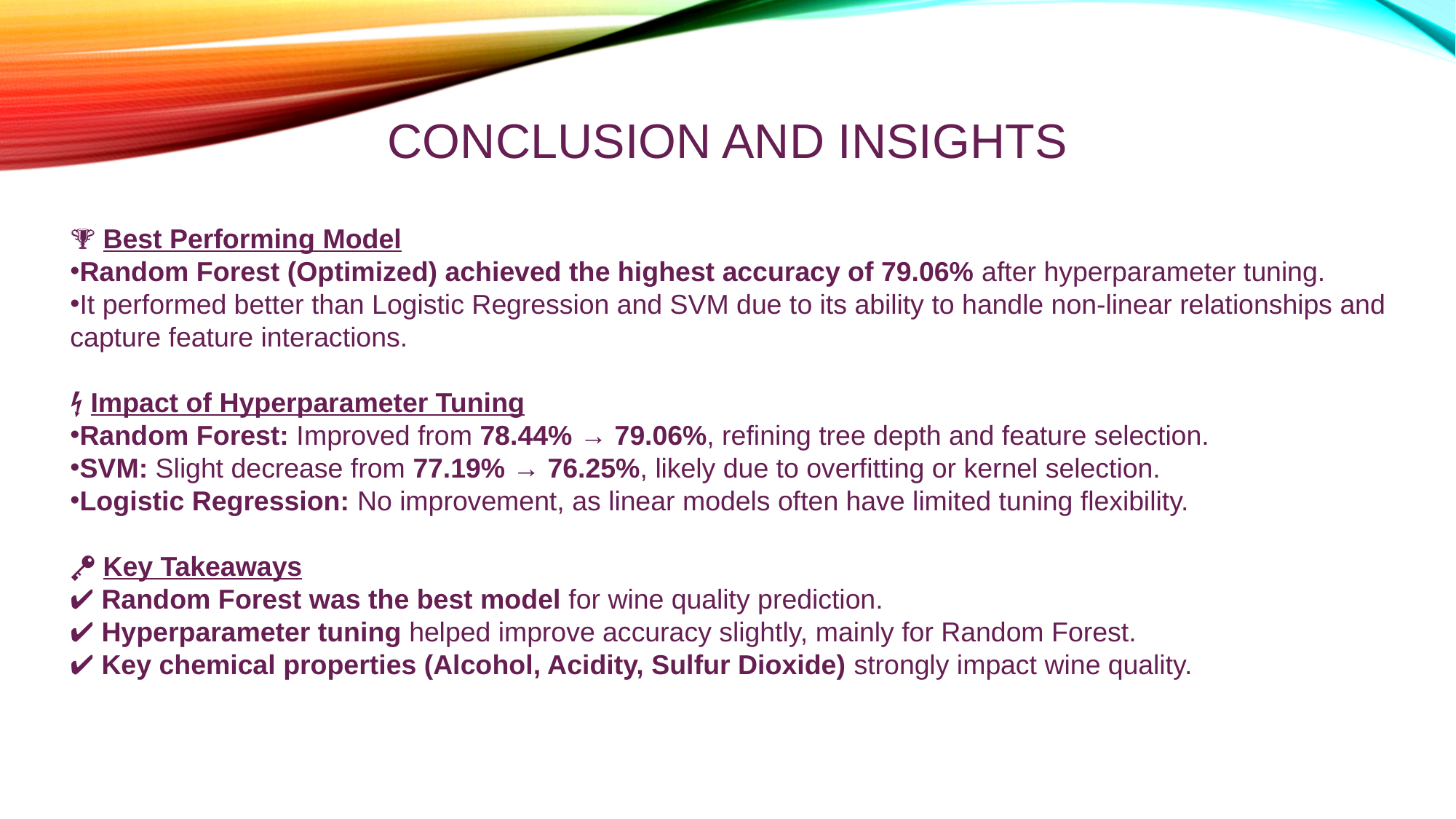

CONCLUSION AND INSIGHTS
🏆 Best Performing Model
Random Forest (Optimized) achieved the highest accuracy of 79.06% after hyperparameter tuning.
It performed better than Logistic Regression and SVM due to its ability to handle non-linear relationships and capture feature interactions.

⚡ Impact of Hyperparameter Tuning
Random Forest: Improved from 78.44% → 79.06%, refining tree depth and feature selection.
SVM: Slight decrease from 77.19% → 76.25%, likely due to overfitting or kernel selection.
Logistic Regression: No improvement, as linear models often have limited tuning flexibility.

🔑 Key Takeaways
✔ Random Forest was the best model for wine quality prediction.
✔ Hyperparameter tuning helped improve accuracy slightly, mainly for Random Forest.
✔ Key chemical properties (Alcohol, Acidity, Sulfur Dioxide) strongly impact wine quality.